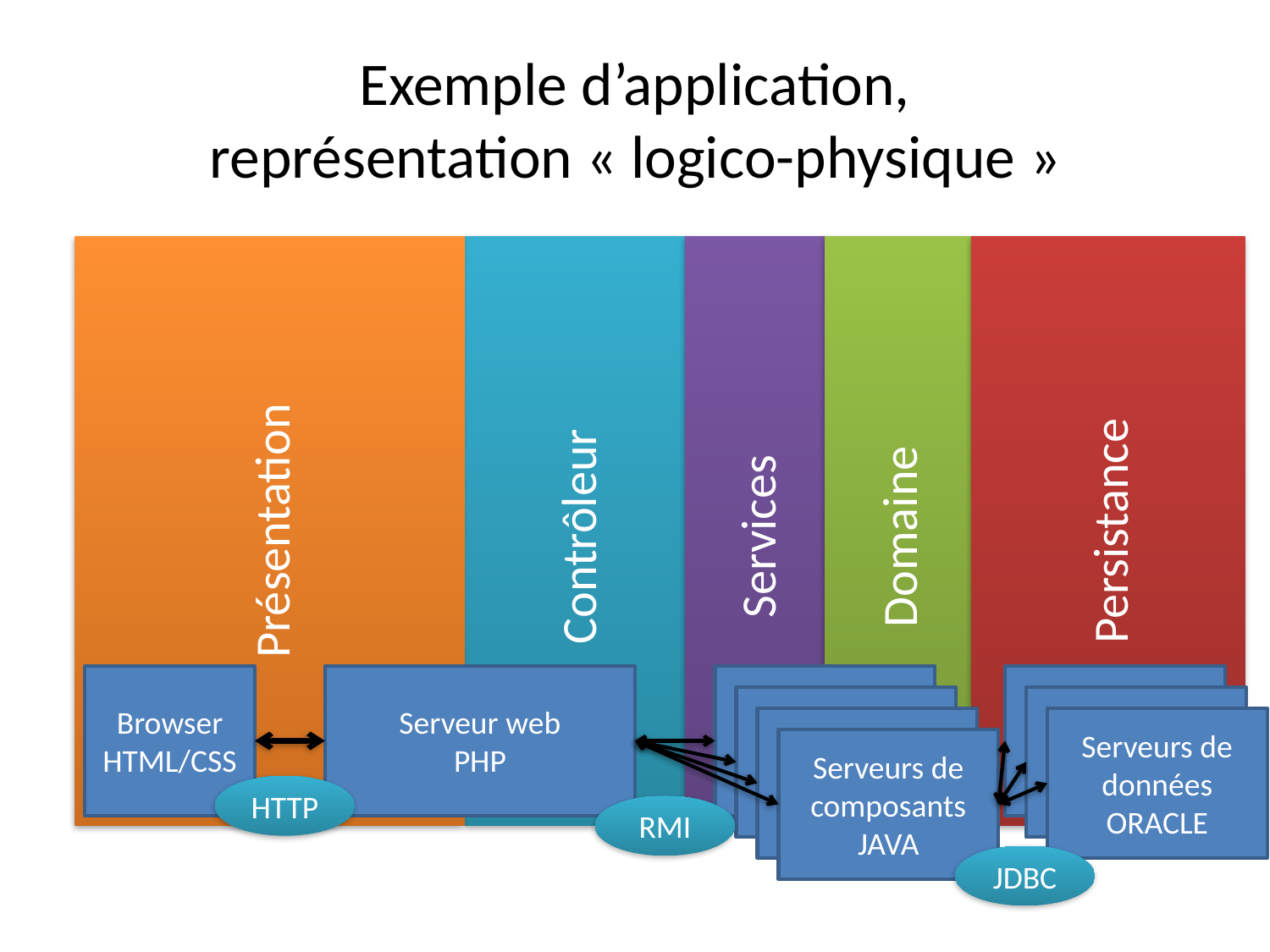

Présentation
Contrôleur
Services
Domaine
Persistance
# Exemple d’application, représentation « logico-physique »
Browser
HTML/CSS
Serveur web
PHP
Serveurs de composants
Serveurs de données
Serveurs de composants
Serveurs de données
Serveurs de composants
Serveurs de données
ORACLE
Serveurs de composants
JAVA
HTTP
RMI
JDBC